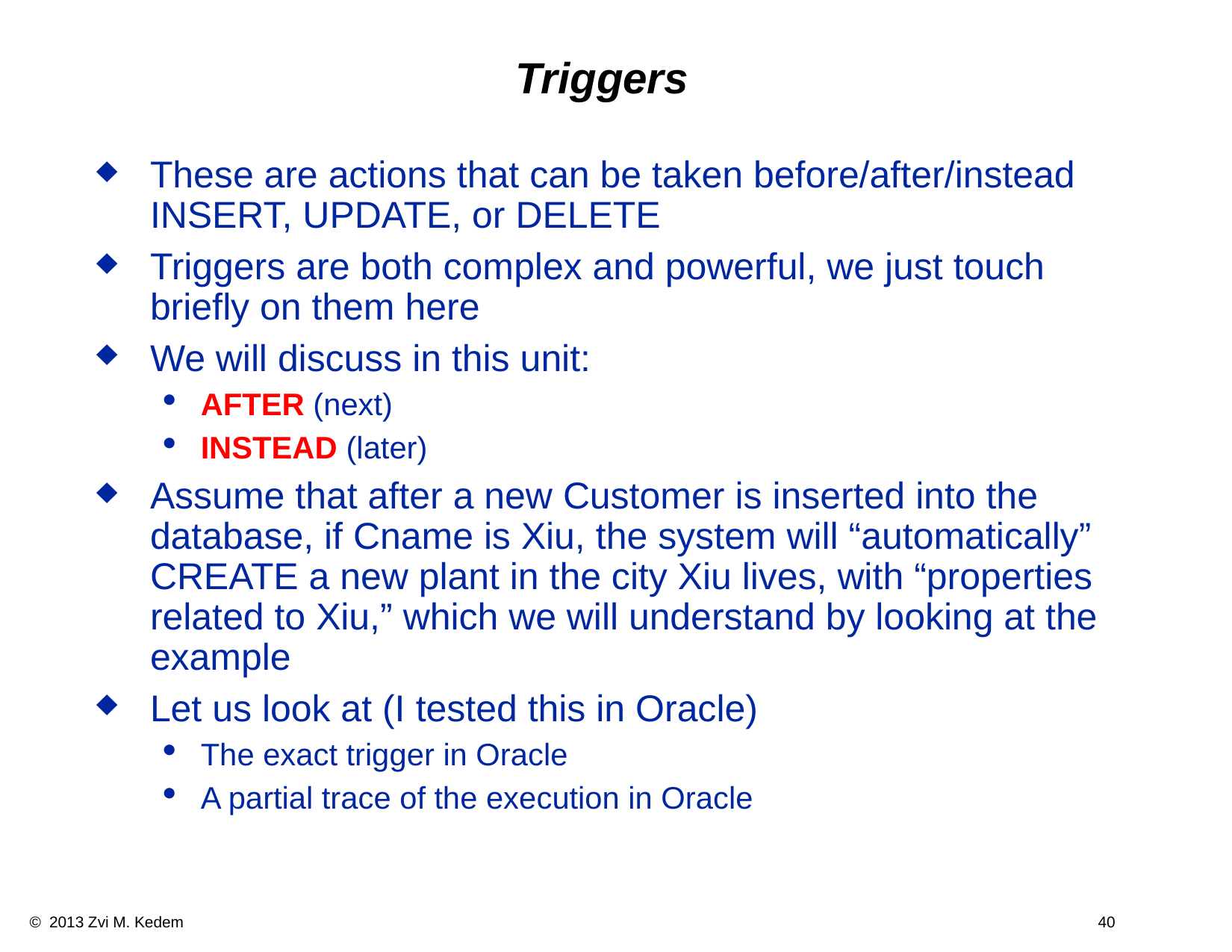

# Triggers
These are actions that can be taken before/after/instead INSERT, UPDATE, or DELETE
Triggers are both complex and powerful, we just touch briefly on them here
We will discuss in this unit:
AFTER (next)
INSTEAD (later)
Assume that after a new Customer is inserted into the database, if Cname is Xiu, the system will “automatically” CREATE a new plant in the city Xiu lives, with “properties related to Xiu,” which we will understand by looking at the example
Let us look at (I tested this in Oracle)
The exact trigger in Oracle
A partial trace of the execution in Oracle